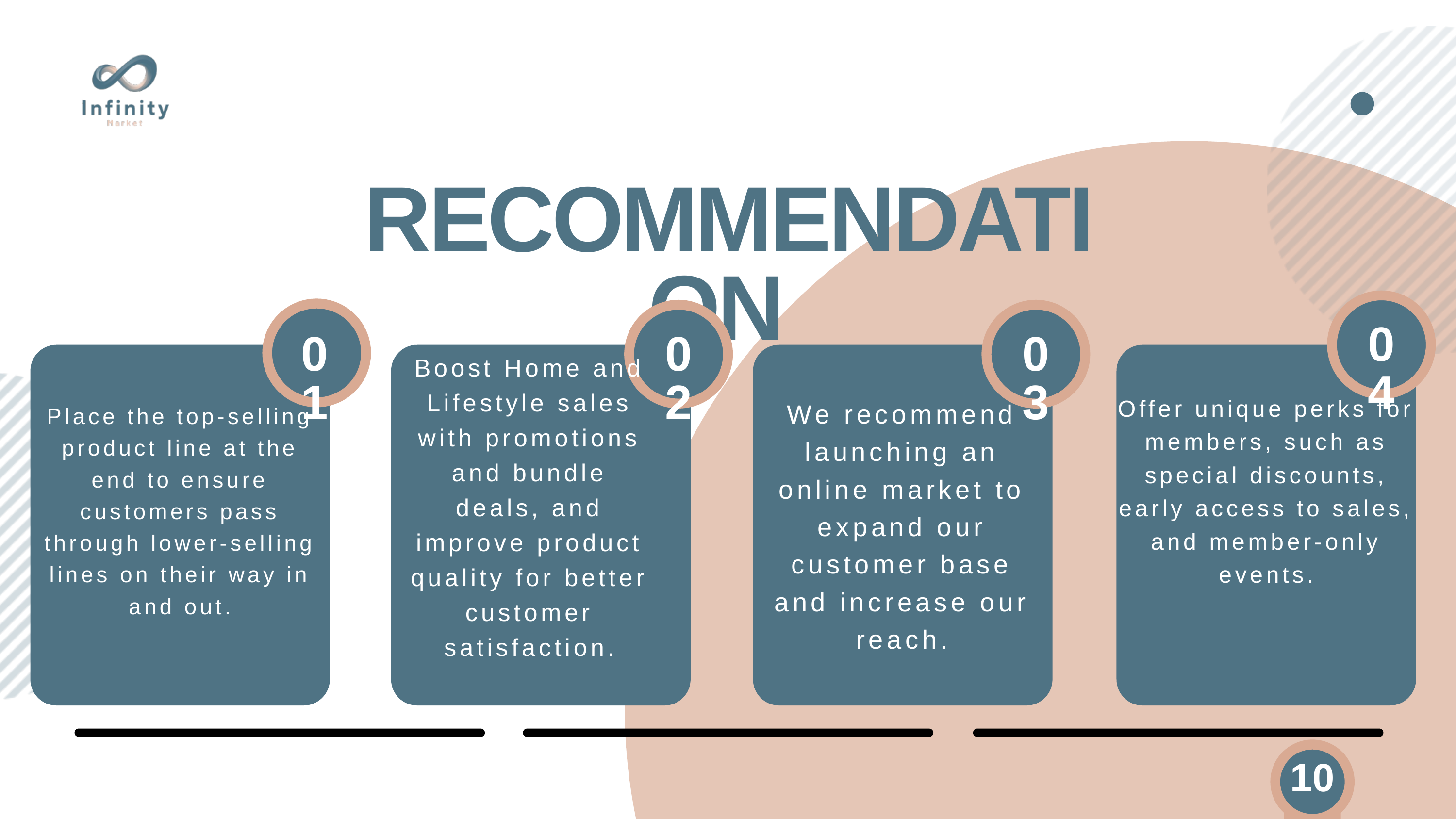

WARDIERE.INC

RECOMMENDATION

04
01
02
03

Boost Home and Lifestyle sales with promotions and bundle deals, and improve product quality for better customer satisfaction.

Offer unique perks for members, such as special discounts, early access to sales, and member-only events.
We recommend launching an online market to expand our customer base and increase our reach.
Place the top-selling product line at the end to ensure customers pass through lower-selling lines on their way in and out.

10